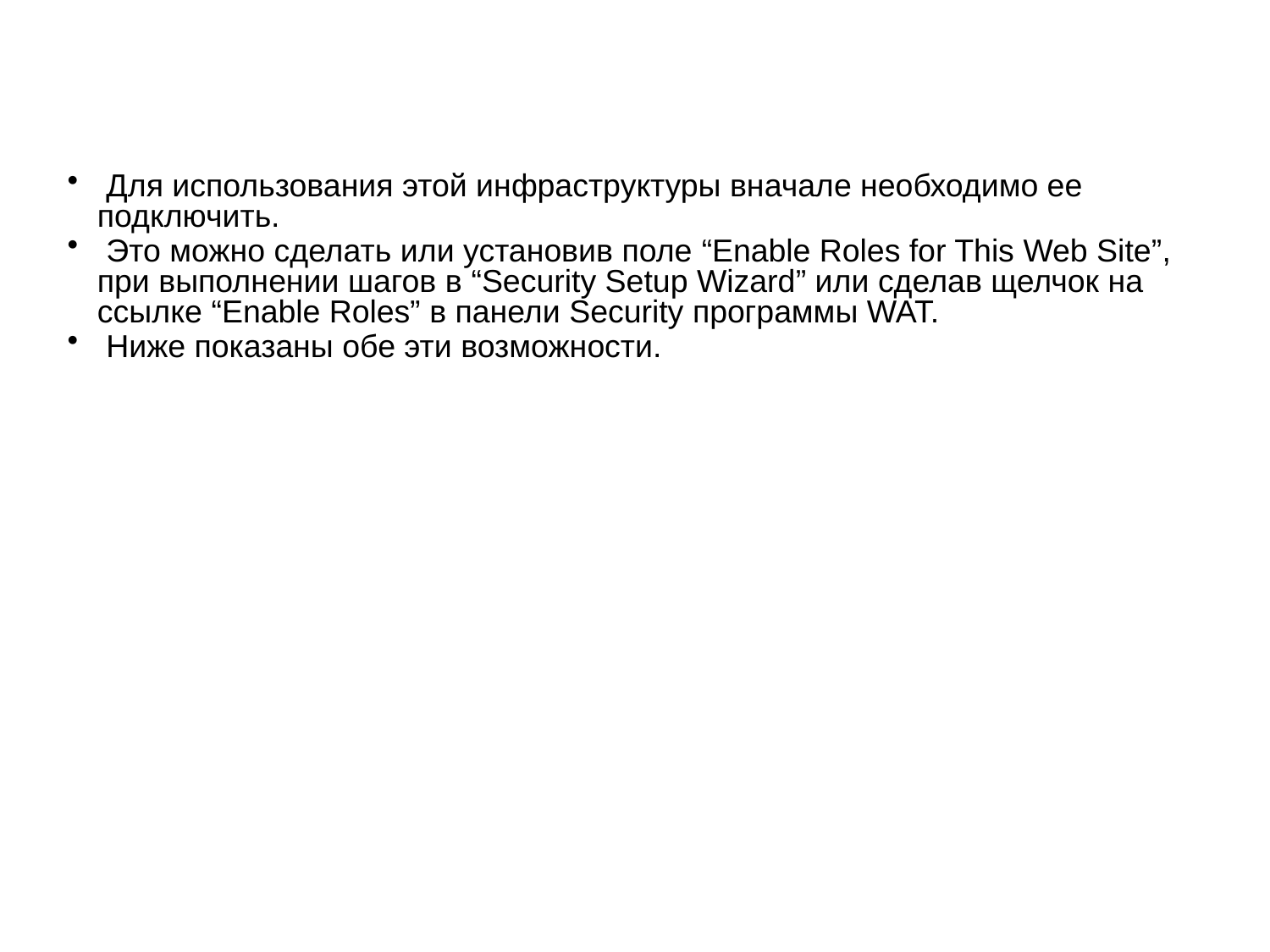

#
 Для использования этой инфраструктуры вначале необходимо ее подключить.
 Это можно сделать или установив поле “Enable Roles for This Web Site”, при выполнении шагов в “Security Setup Wizard” или сделав щелчок на ссылке “Enable Roles” в панели Security программы WAT.
 Ниже показаны обе эти возможности.